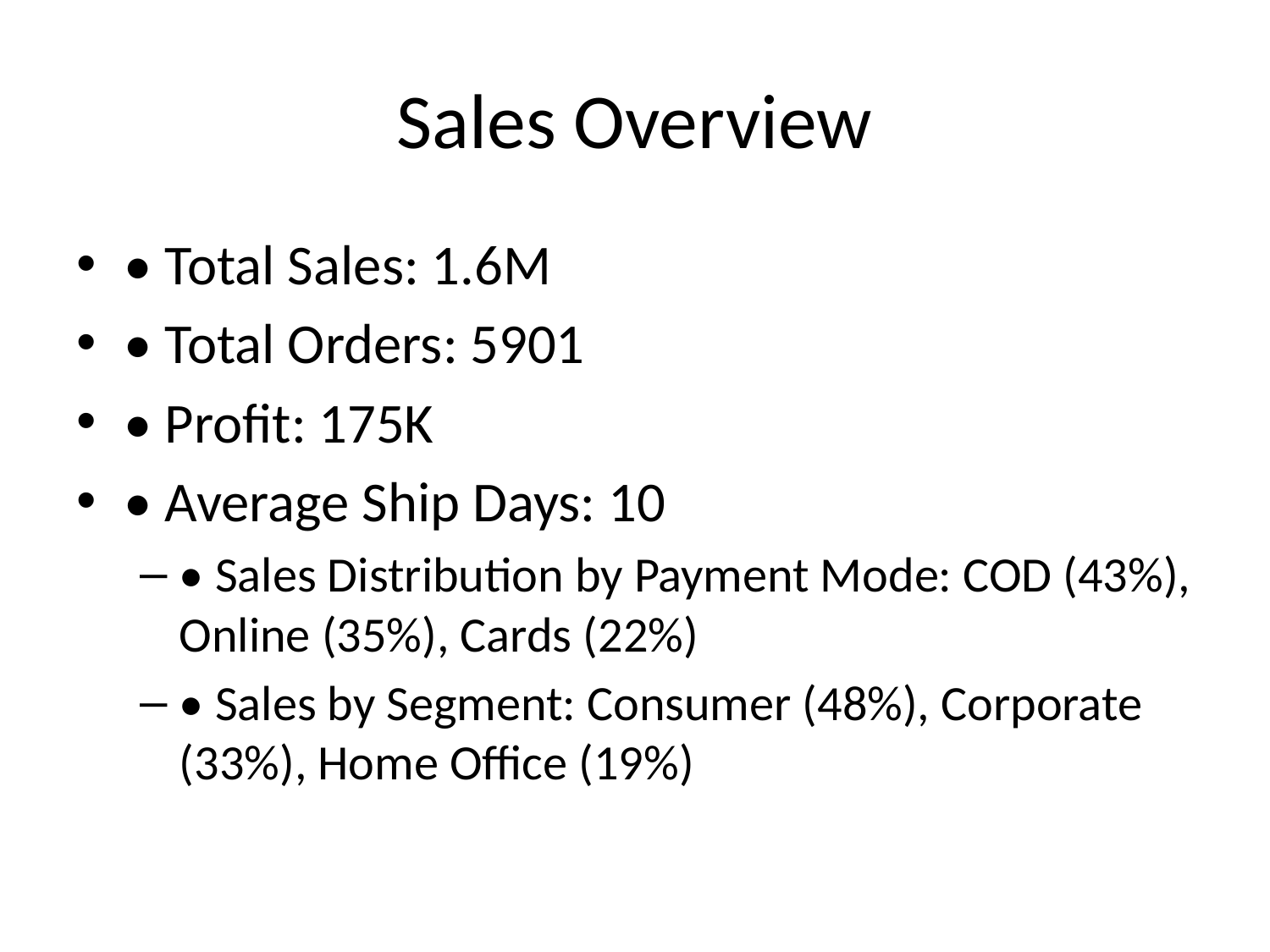

# Sales Overview
• Total Sales: 1.6M
• Total Orders: 5901
• Profit: 175K
• Average Ship Days: 10
• Sales Distribution by Payment Mode: COD (43%), Online (35%), Cards (22%)
• Sales by Segment: Consumer (48%), Corporate (33%), Home Office (19%)